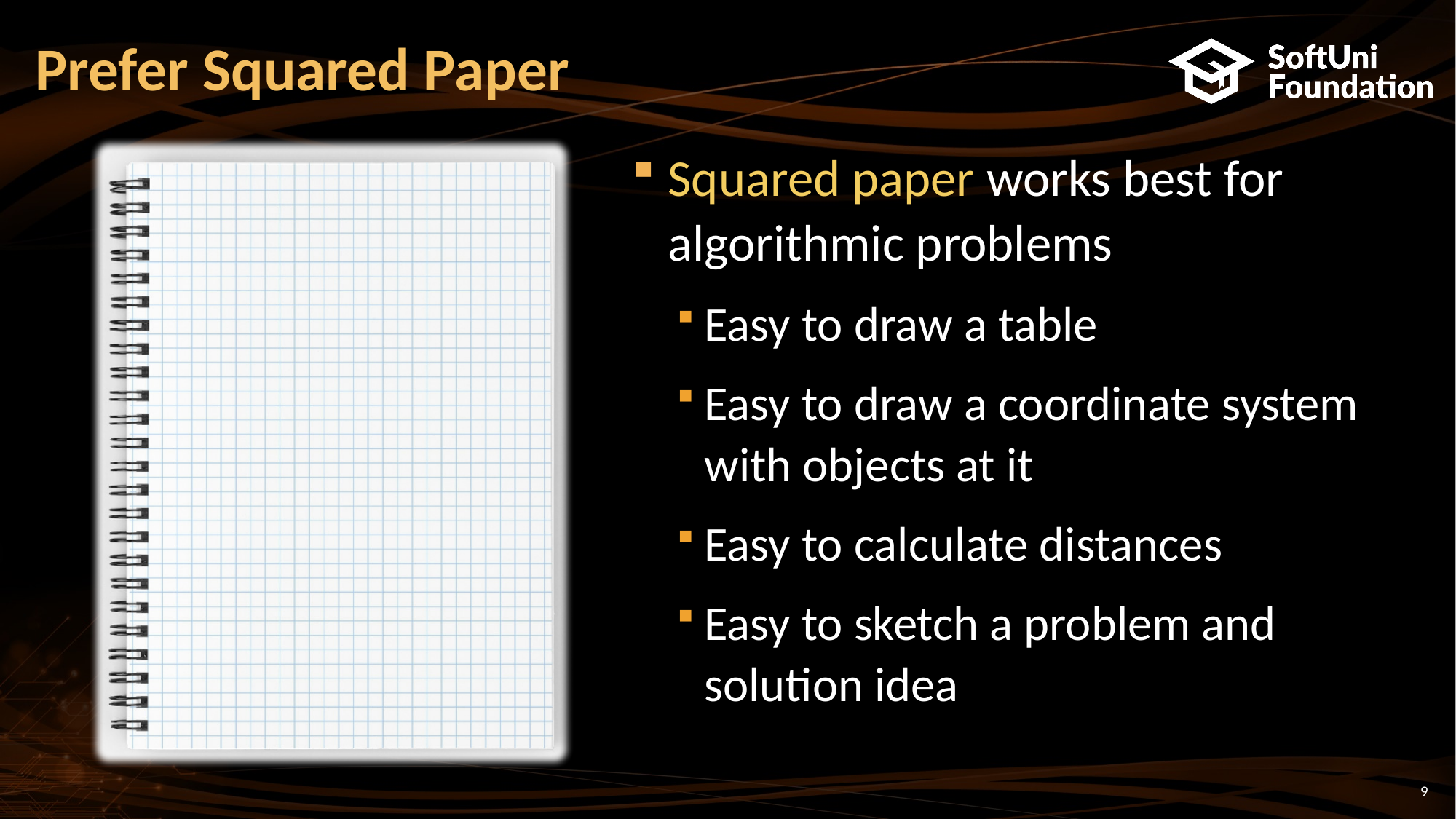

Prefer Squared Paper

Squared paper works best for algorithmic problems
Easy to draw a table
Easy to draw a coordinate system with objects at it
Easy to calculate distances
Easy to sketch a problem and solution idea
9